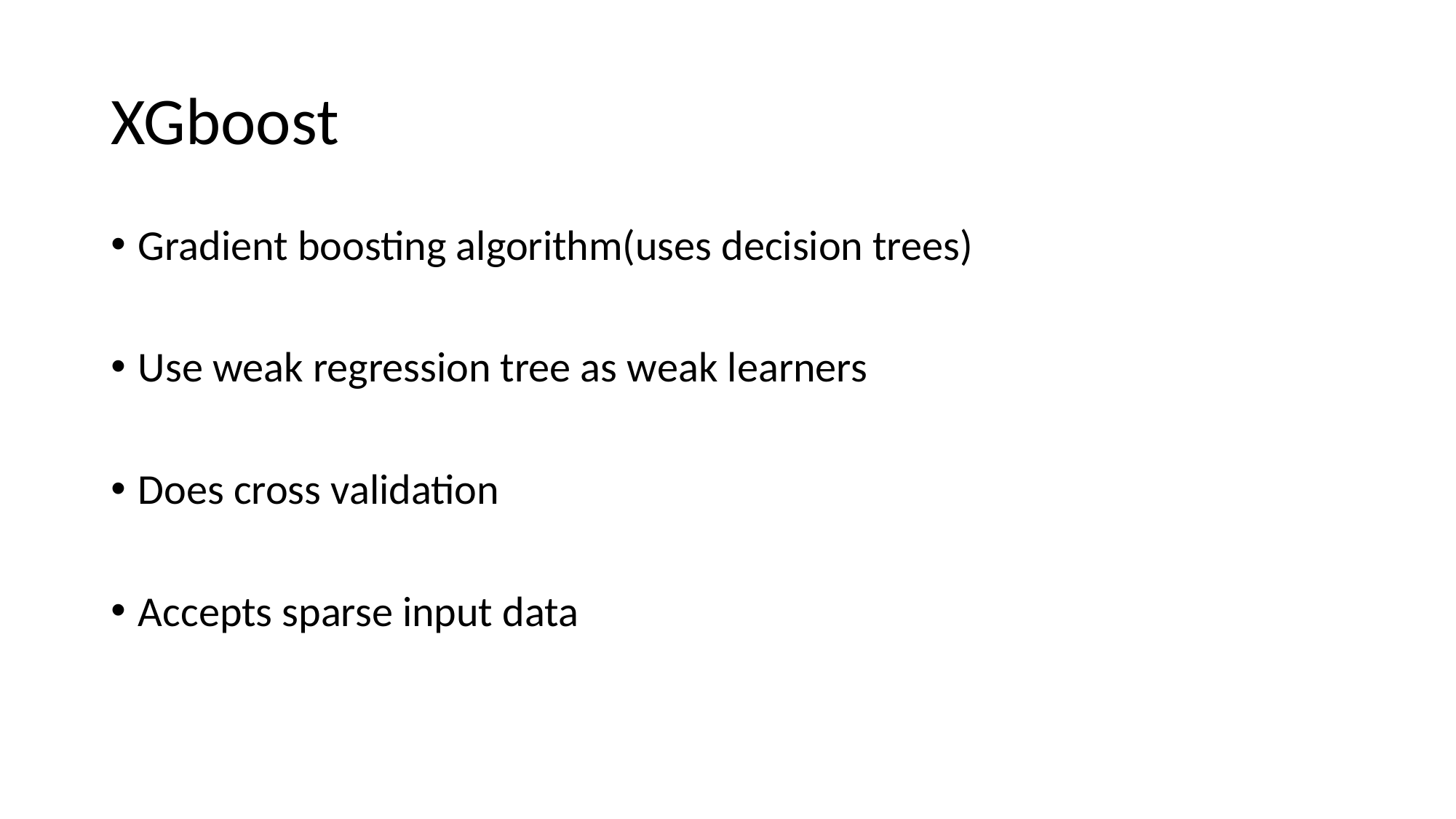

# XGboost
Gradient boosting algorithm(uses decision trees)

Use weak regression tree as weak learners

Does cross validation

Accepts sparse input data